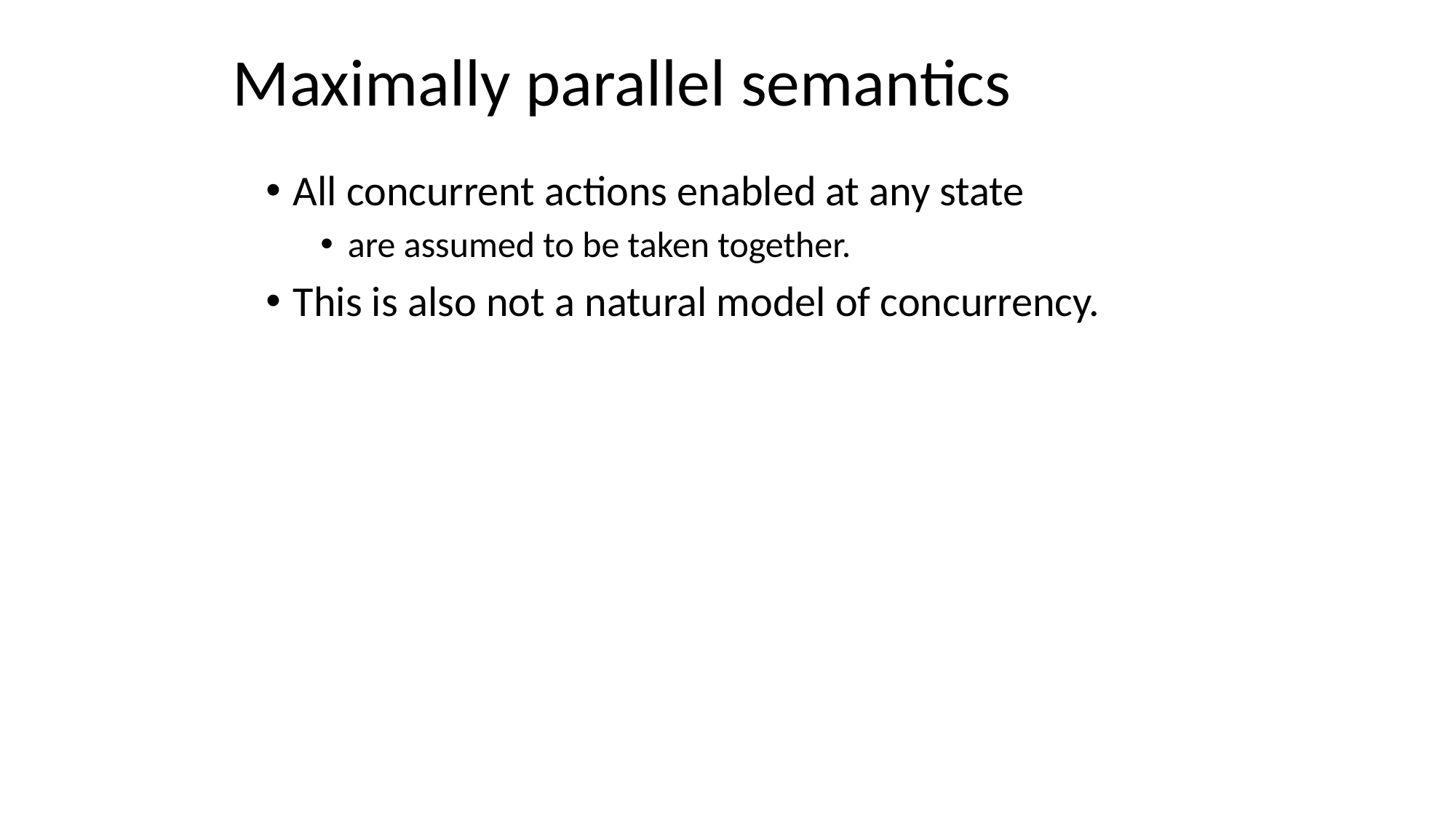

# Maximally parallel semantics
All concurrent actions enabled at any state
are assumed to be taken together.
This is also not a natural model of concurrency.